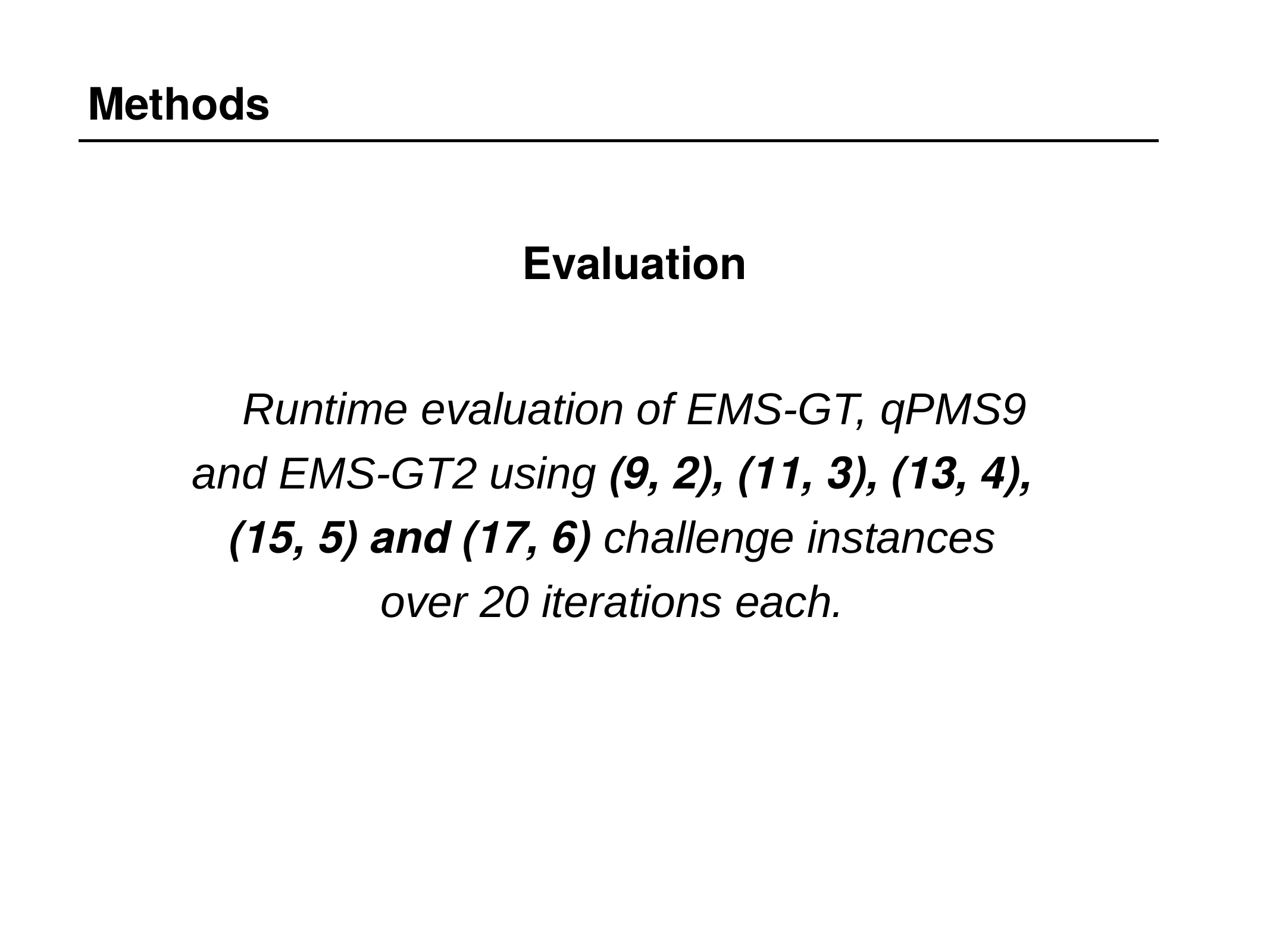

Methods

Evaluation
Runtime evaluation of EMS-GT, qPMS9 and EMS-GT2 using (9, 2), (11, 3), (13, 4), (15, 5) and (17, 6) challenge instances over 20 iterations each.